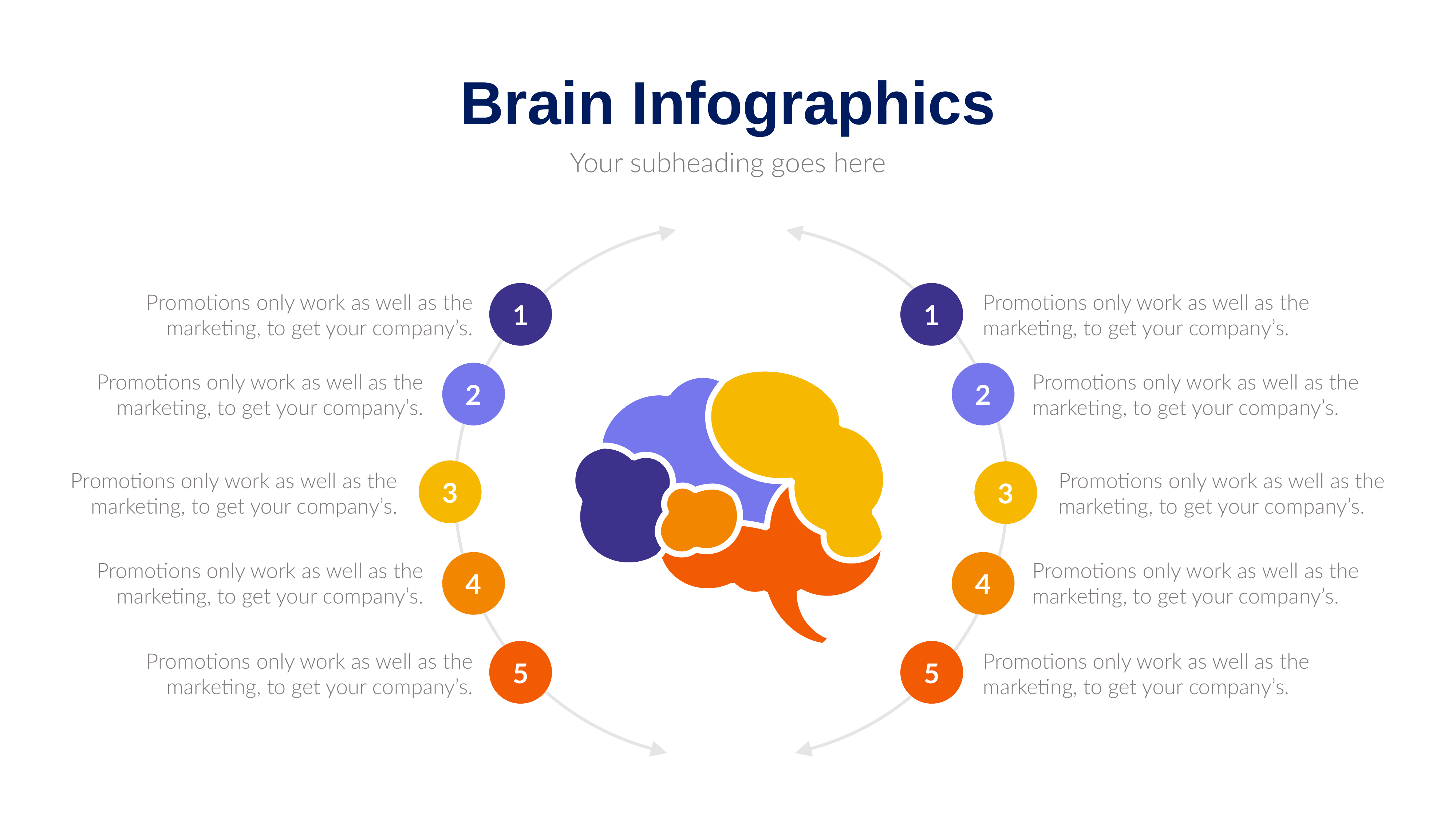

Brain Infographics
Your subheading goes here

1
1
Promotions only work as well as the marketing, to get your company’s.
Promotions only work as well as the marketing, to get your company’s.
Promotions only work as well as the marketing, to get your company’s.
Promotions only work as well as the marketing, to get your company’s.
Promotions only work as well as the marketing, to get your company’s.
Promotions only work as well as the marketing, to get your company’s.
Promotions only work as well as the marketing, to get your company’s.
Promotions only work as well as the marketing, to get your company’s.
Promotions only work as well as the marketing, to get your company’s.
Promotions only work as well as the marketing, to get your company’s.
2
2

3
3
4
4
5
5